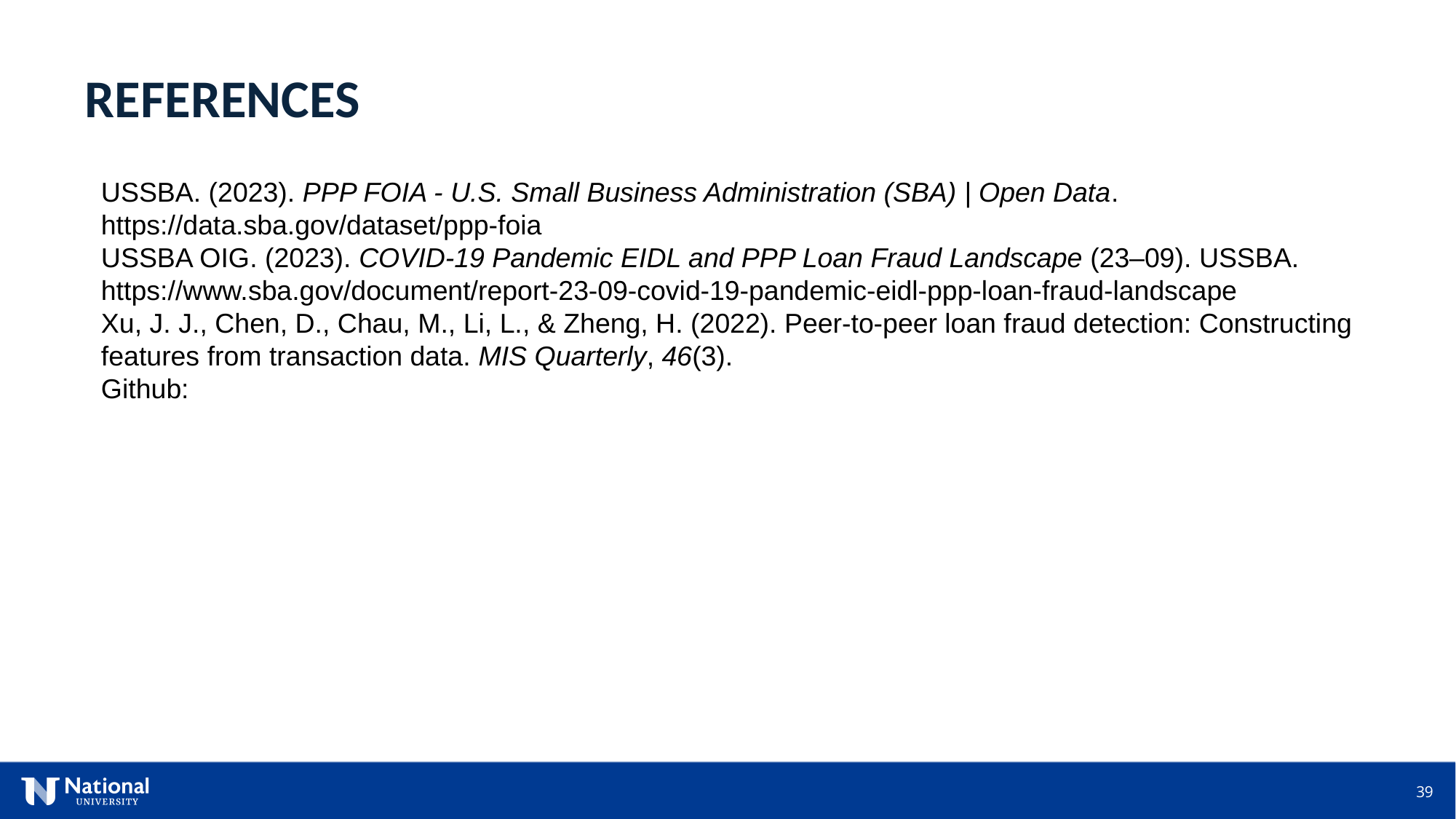

REFERENCES
USSBA. (2023). PPP FOIA - U.S. Small Business Administration (SBA) | Open Data. https://data.sba.gov/dataset/ppp-foia
USSBA OIG. (2023). COVID-19 Pandemic EIDL and PPP Loan Fraud Landscape (23–09). USSBA. https://www.sba.gov/document/report-23-09-covid-19-pandemic-eidl-ppp-loan-fraud-landscape
Xu, J. J., Chen, D., Chau, M., Li, L., & Zheng, H. (2022). Peer-to-peer loan fraud detection: Constructing features from transaction data. MIS Quarterly, 46(3).
Github: